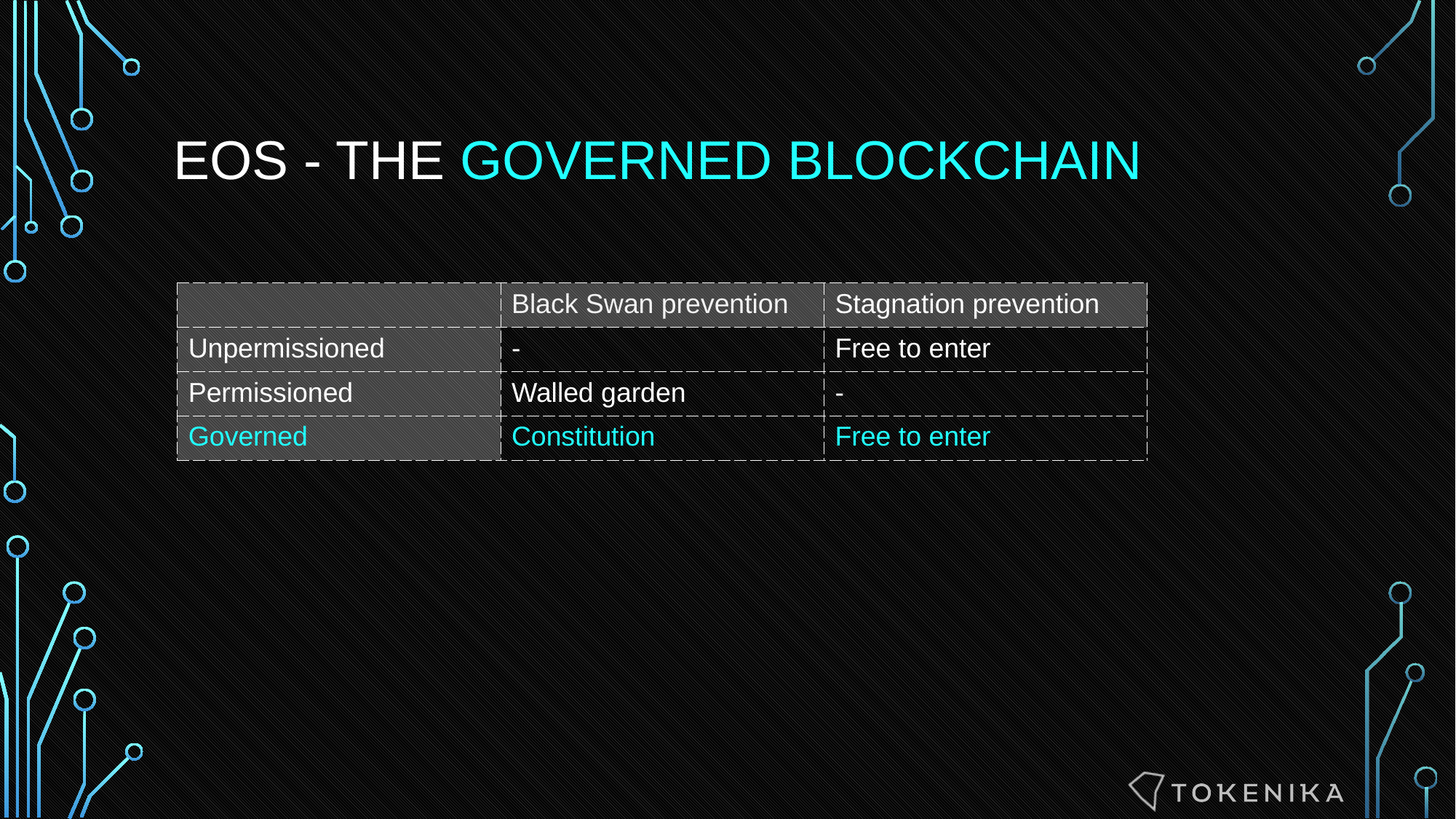

# EOS - THE Governed BLOCKCHAIN
|  | Black Swan prevention | Stagnation prevention |
| --- | --- | --- |
| Unpermissioned | - | Free to enter |
| Permissioned | Walled garden | - |
| Governed | Constitution | Free to enter |